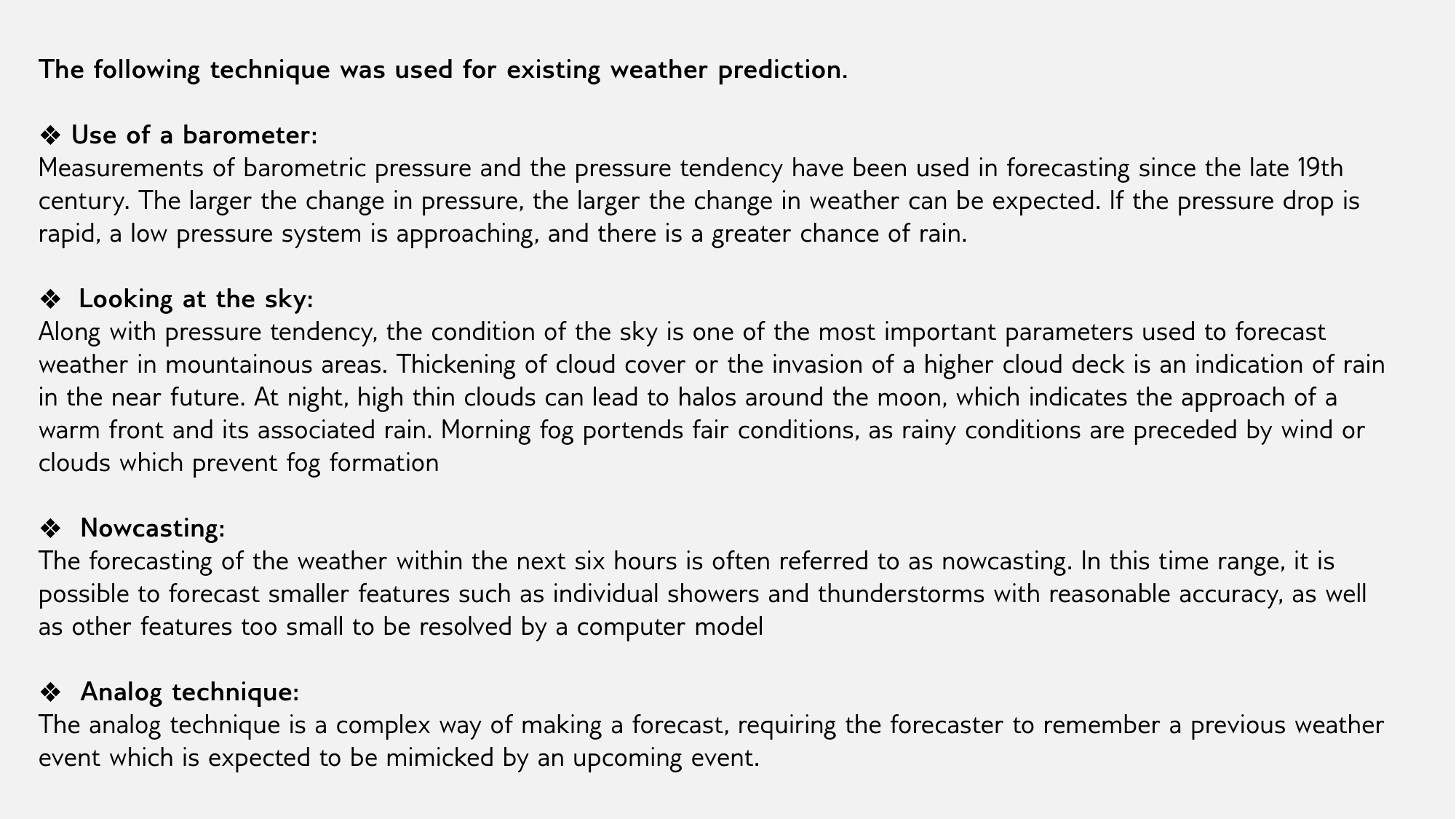

The following technique was used for existing weather prediction.

 Use of a barometer:
Measurements of barometric pressure and the pressure tendency have been used in forecasting since the late 19th century. The larger the change in pressure, the larger the change in weather can be expected. If the pressure drop is rapid, a low pressure system is approaching, and there is a greater chance of rain.

  Looking at the sky:
Along with pressure tendency, the condition of the sky is one of the most important parameters used to forecast weather in mountainous areas. Thickening of cloud cover or the invasion of a higher cloud deck is an indication of rain in the near future. At night, high thin clouds can lead to halos around the moon, which indicates the approach of a warm front and its associated rain. Morning fog portends fair conditions, as rainy conditions are preceded by wind or clouds which prevent fog formation

  Nowcasting:
The forecasting of the weather within the next six hours is often referred to as nowcasting. In this time range, it is possible to forecast smaller features such as individual showers and thunderstorms with reasonable accuracy, as well as other features too small to be resolved by a computer model

  Analog technique:
The analog technique is a complex way of making a forecast, requiring the forecaster to remember a previous weather event which is expected to be mimicked by an upcoming event.